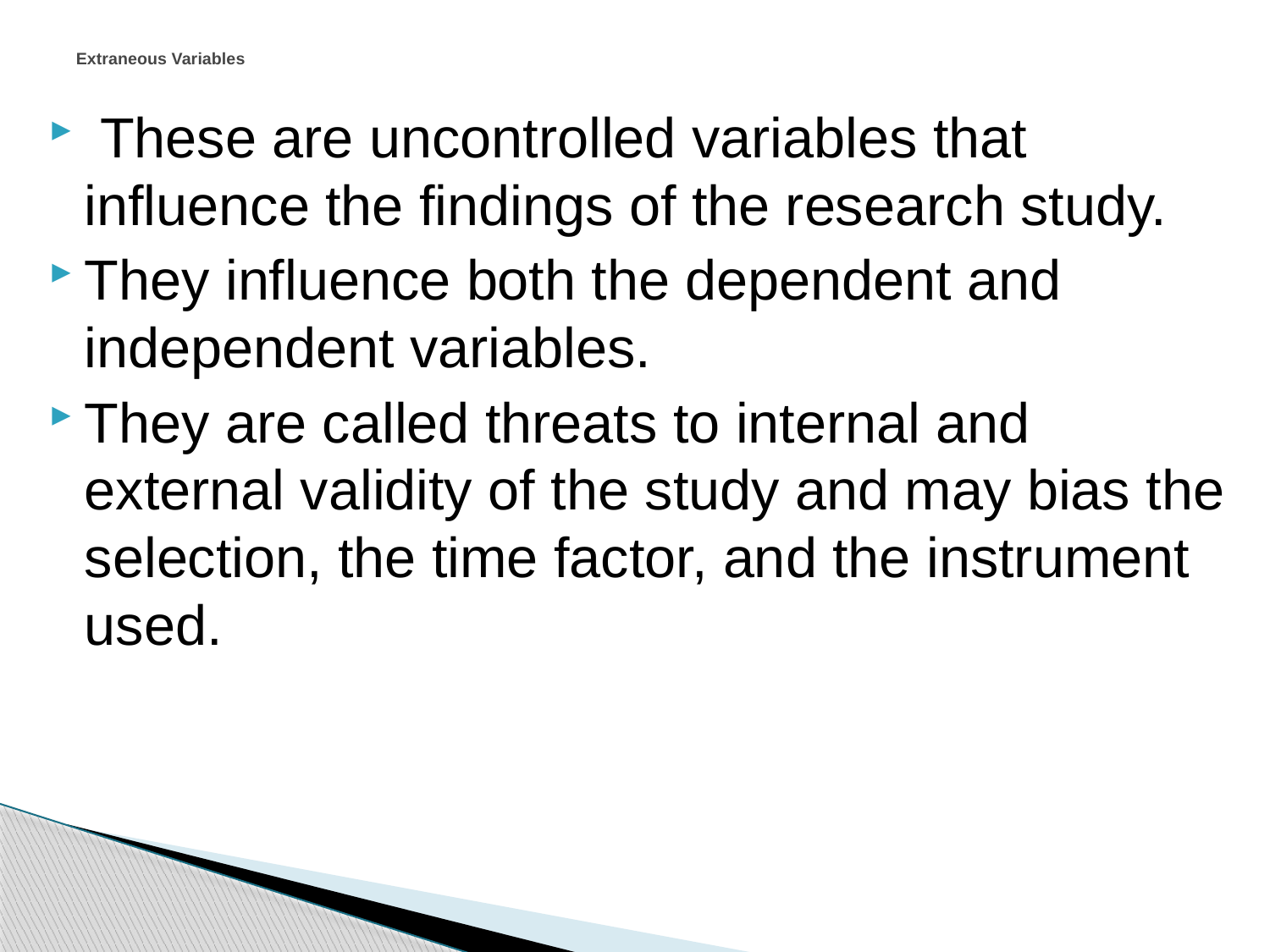

# Extraneous Variables
 These are uncontrolled variables that influence the findings of the research study.
They influence both the dependent and independent variables.
They are called threats to internal and external validity of the study and may bias the selection, the time factor, and the instrument used.